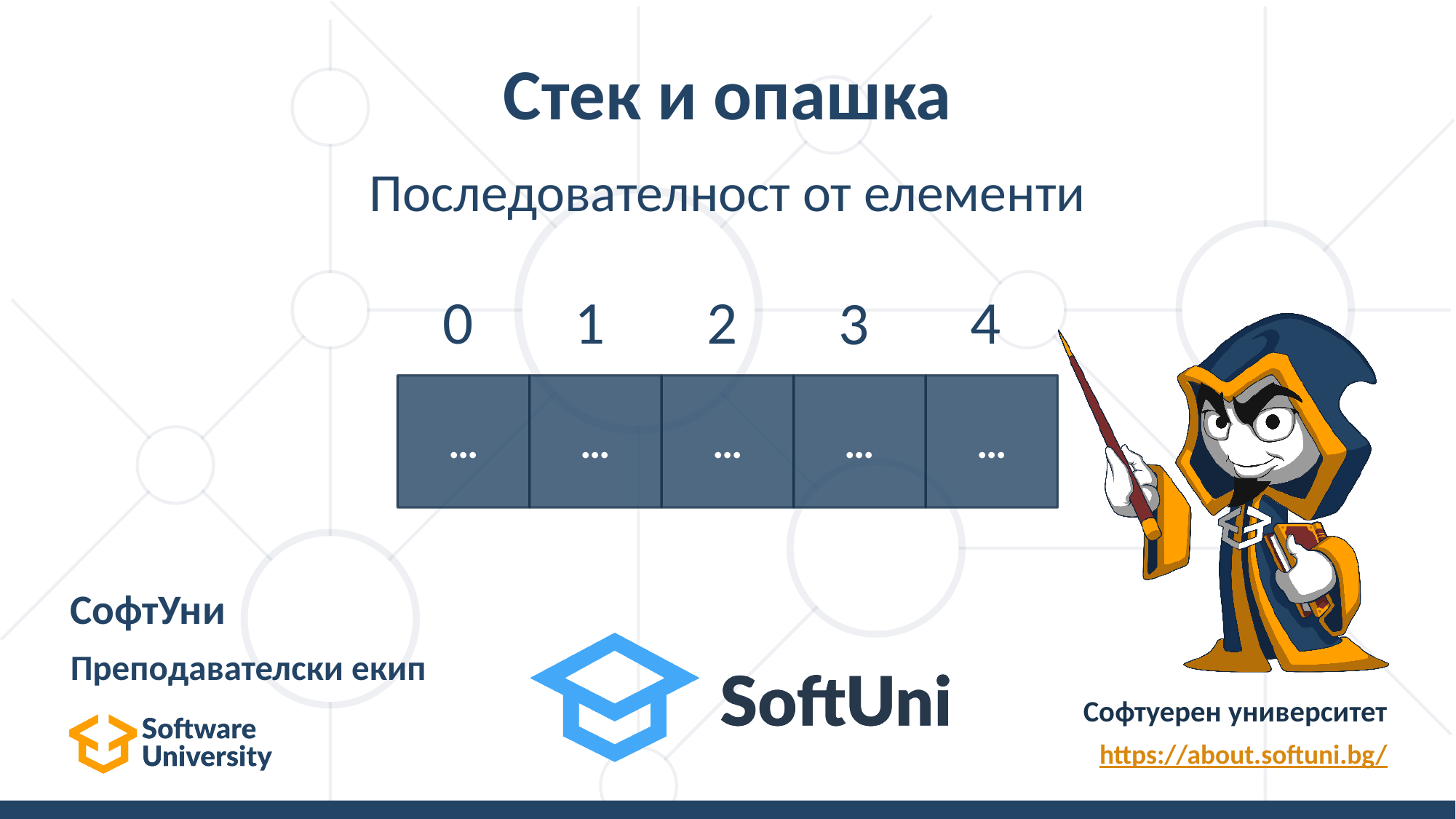

# Стек и опашка
Последователност от елементи
2
4
0
1
3
…
…
…
…
…
СофтУни
Преподавателски екип
Софтуерен университет
https://about.softuni.bg/